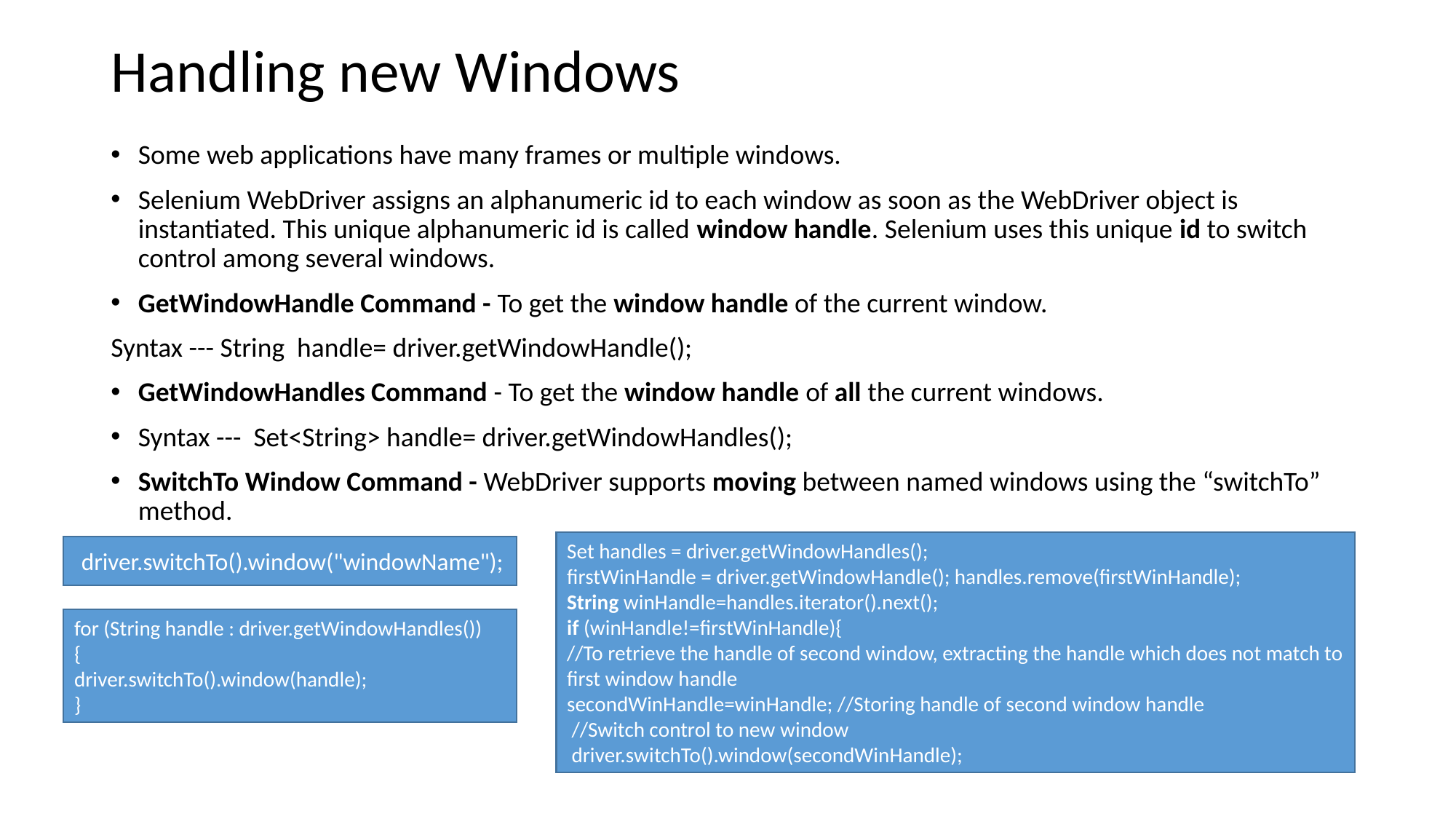

# Handling new Windows
Some web applications have many frames or multiple windows.
Selenium WebDriver assigns an alphanumeric id to each window as soon as the WebDriver object is instantiated. This unique alphanumeric id is called window handle. Selenium uses this unique id to switch control among several windows.
GetWindowHandle Command - To get the window handle of the current window.
Syntax --- String  handle= driver.getWindowHandle();
GetWindowHandles Command - To get the window handle of all the current windows.
Syntax ---  Set<String> handle= driver.getWindowHandles();
SwitchTo Window Command - WebDriver supports moving between named windows using the “switchTo” method.

Set handles = driver.getWindowHandles();
firstWinHandle = driver.getWindowHandle(); handles.remove(firstWinHandle);
String winHandle=handles.iterator().next();
if (winHandle!=firstWinHandle){
//To retrieve the handle of second window, extracting the handle which does not match to first window handle
secondWinHandle=winHandle; //Storing handle of second window handle
 //Switch control to new window
 driver.switchTo().window(secondWinHandle);

 driver.switchTo().window("windowName");
for (String handle : driver.getWindowHandles())
{
driver.switchTo().window(handle);
}